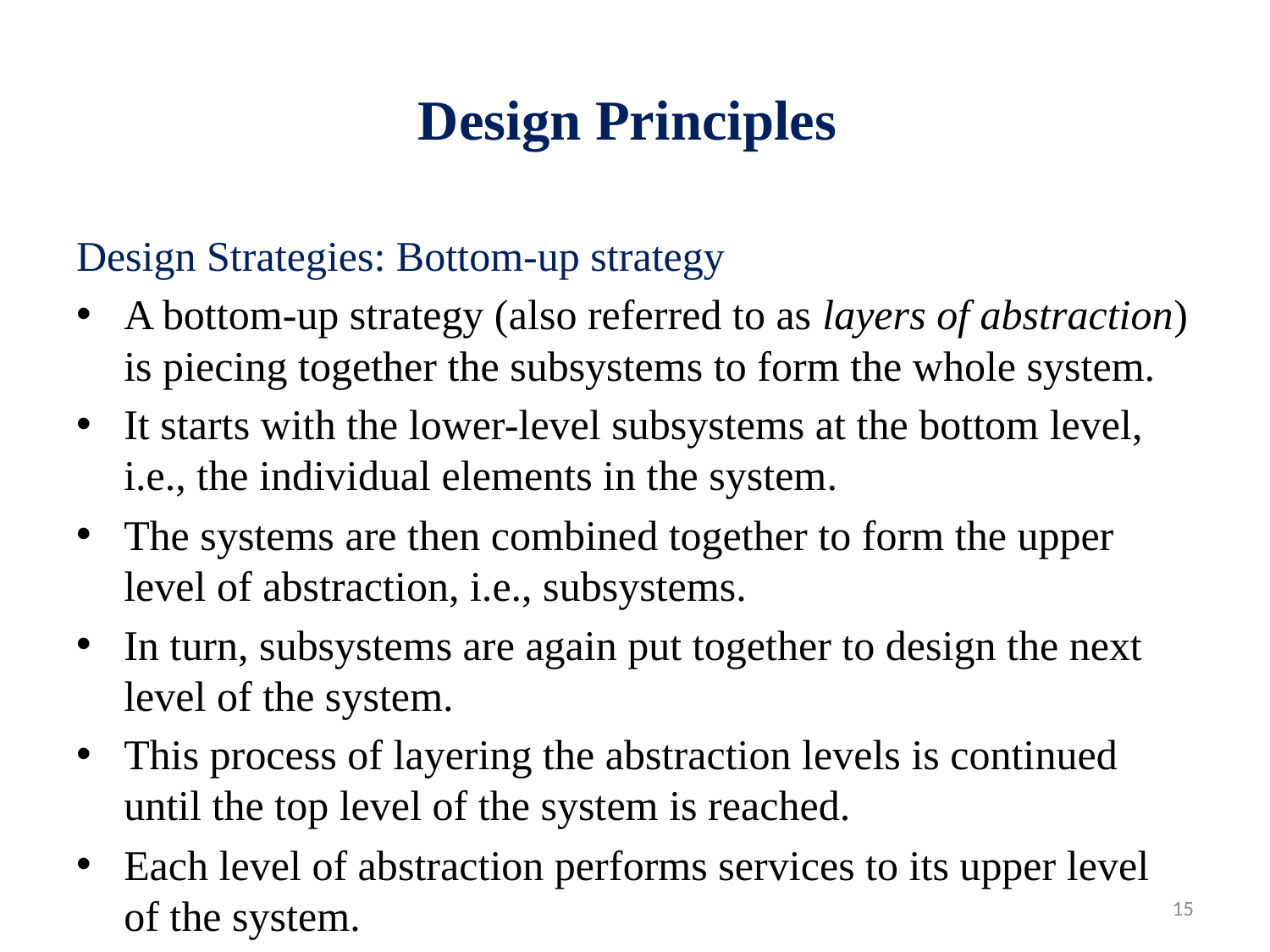

# Design Principles
Design Strategies: Bottom-up strategy
A bottom-up strategy (also referred to as layers of abstraction) is piecing together the subsystems to form the whole system.
It starts with the lower-level subsystems at the bottom level, i.e., the individual elements in the system.
The systems are then combined together to form the upper level of abstraction, i.e., subsystems.
In turn, subsystems are again put together to design the next level of the system.
This process of layering the abstraction levels is continued until the top level of the system is reached.
Each level of abstraction performs services to its upper level of the system.
15